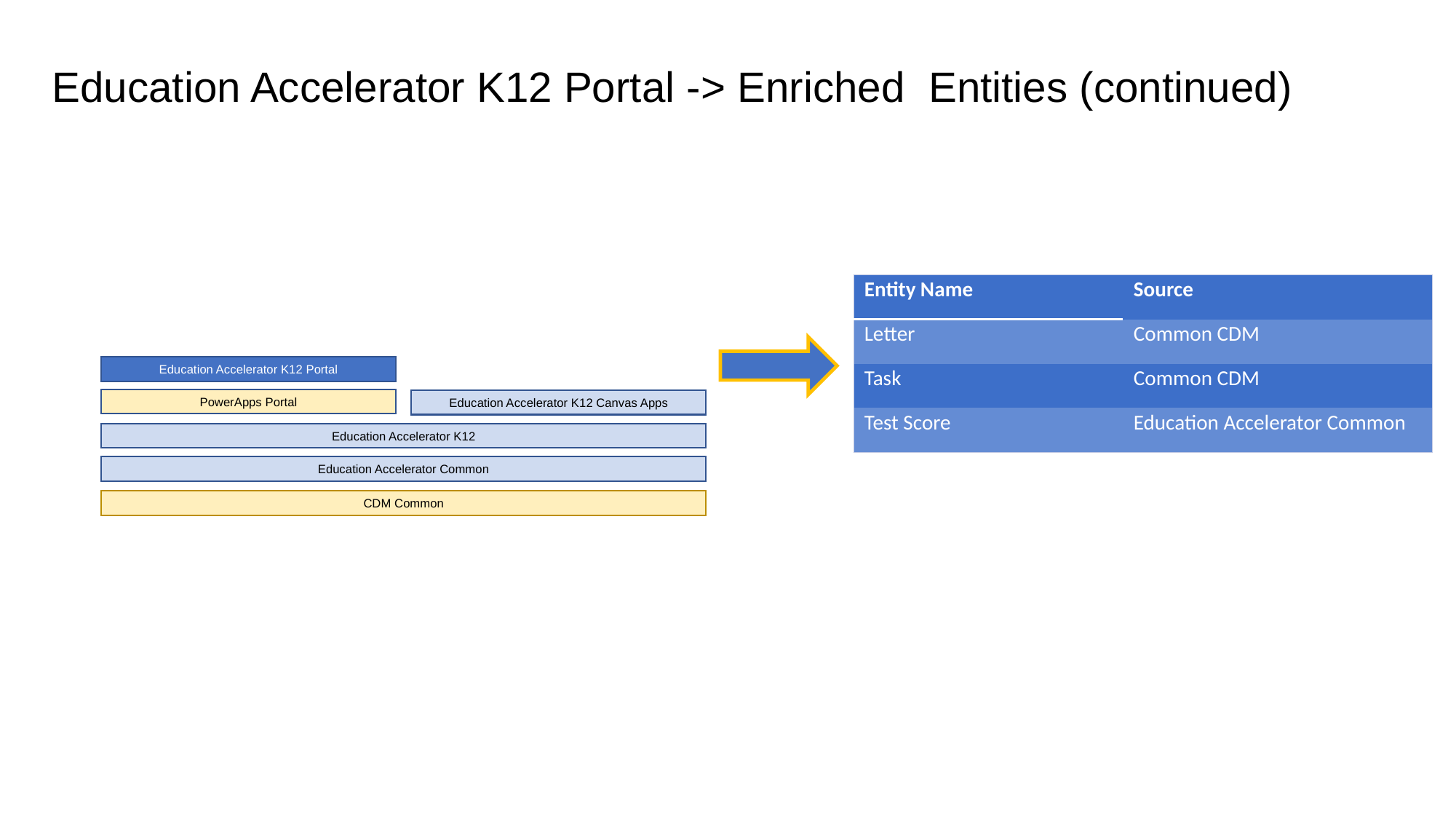

Education Accelerator K12 Portal -> Enriched  Entities (continued)
| Entity Name | Source |
| --- | --- |
| Letter | Common CDM |
| Task | Common CDM |
| Test Score | Education Accelerator Common |

Education Accelerator K12 Portal
PowerApps Portal
Education Accelerator K12 Canvas Apps
Education Accelerator K12
Education Accelerator Common
CDM Common